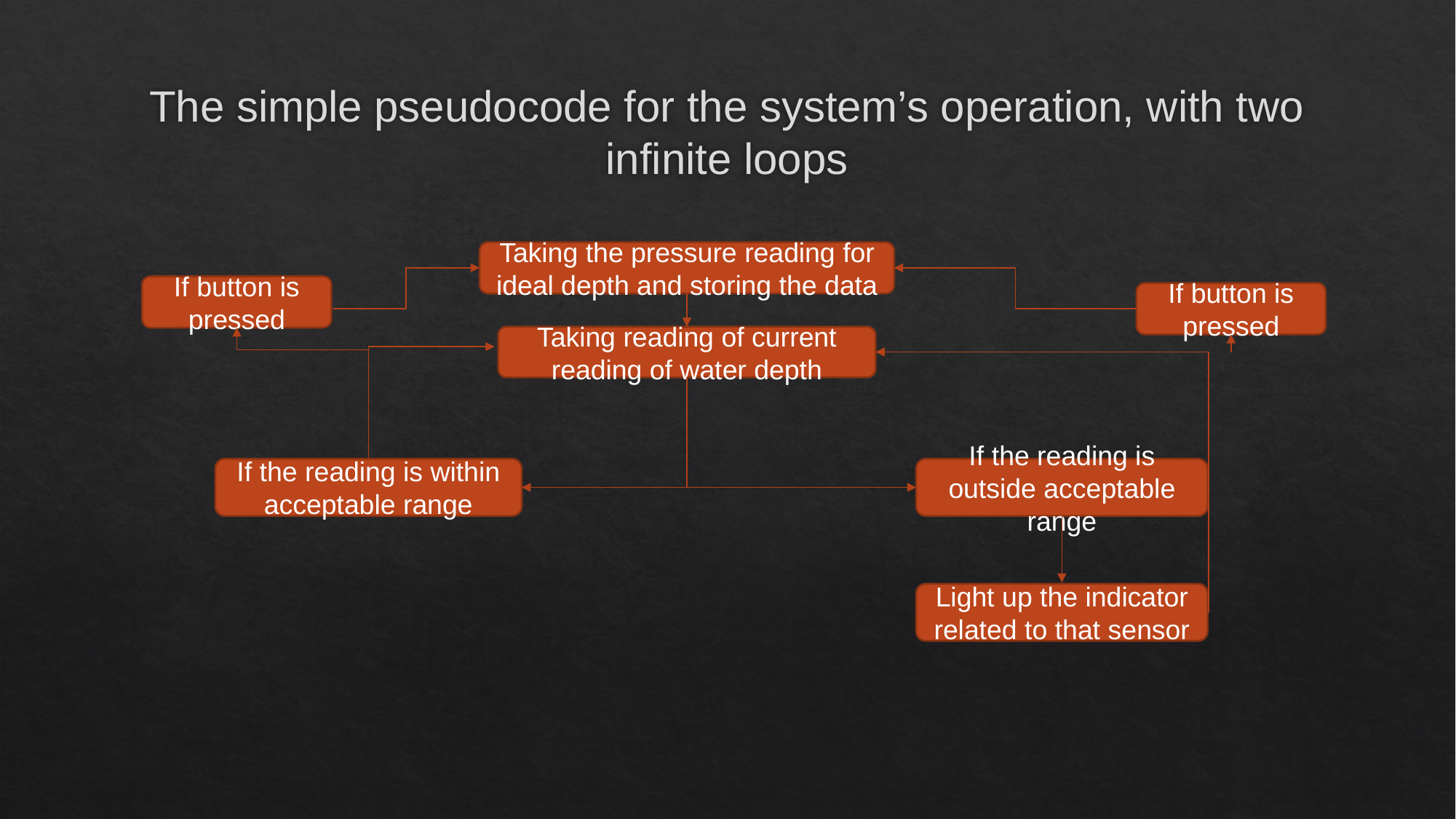

# The simple pseudocode for the system’s operation, with two infinite loops

Taking the pressure reading for ideal depth and storing the data
If button is pressed
If button is pressed
Taking reading of current reading of water depth
If the reading is within acceptable range
If the reading is outside acceptable range
Light up the indicator related to that sensor